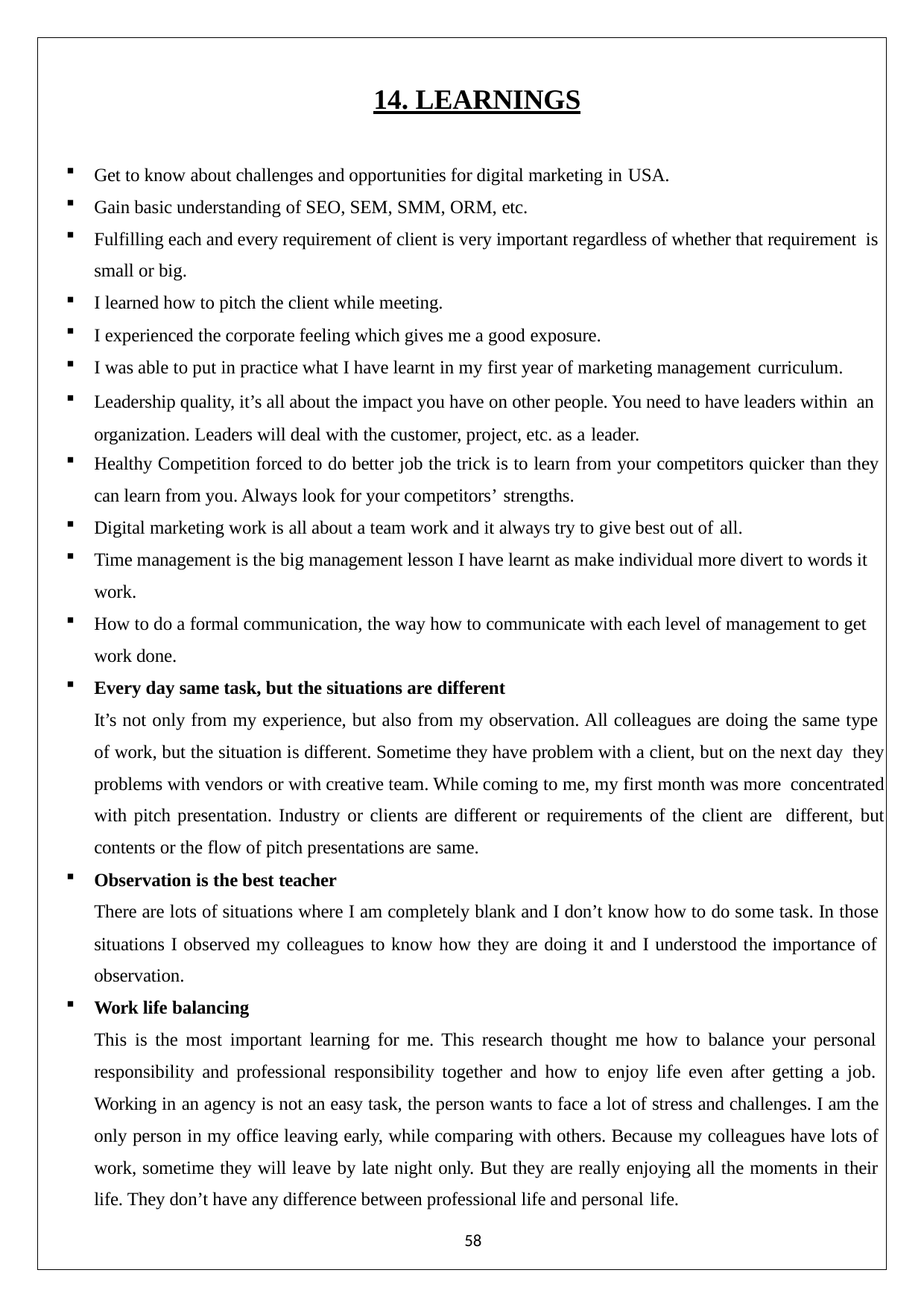

14. LEARNINGS
Get to know about challenges and opportunities for digital marketing in USA.
Gain basic understanding of SEO, SEM, SMM, ORM, etc.
Fulfilling each and every requirement of client is very important regardless of whether that requirement  is small or big.
I learned how to pitch the client while meeting.
I experienced the corporate feeling which gives me a good exposure.
I was able to put in practice what I have learnt in my first year of marketing management curriculum.
Leadership quality, it’s all about the impact you have on other people. You need to have leaders within  an organization. Leaders will deal with the customer, project, etc. as a leader.
Healthy Competition forced to do better job the trick is to learn from your competitors quicker than they
can learn from you. Always look for your competitors’ strengths.
Digital marketing work is all about a team work and it always try to give best out of all.
Time management is the big management lesson I have learnt as make individual more divert to words it  work.
How to do a formal communication, the way how to communicate with each level of management to get  work done.
Every day same task, but the situations are different
It’s not only from my experience, but also from my observation. All colleagues are doing the same type
of work, but the situation is different. Sometime they have problem with a client, but on the next day  they problems with vendors or with creative team. While coming to me, my first month was more  concentrated with pitch presentation. Industry or clients are different or requirements of the client are  different, but contents or the flow of pitch presentations are same.
Observation is the best teacher
There are lots of situations where I am completely blank and I don’t know how to do some task. In those
situations I observed my colleagues to know how they are doing it and I understood the importance of  observation.
Work life balancing
This is the most important learning for me. This research thought me how to balance your personal  responsibility and professional responsibility together and how to enjoy life even after getting a job.  Working in an agency is not an easy task, the person wants to face a lot of stress and challenges. I am the  only person in my office leaving early, while comparing with others. Because my colleagues have lots of  work, sometime they will leave by late night only. But they are really enjoying all the moments in their  life. They don’t have any difference between professional life and personal life.
58